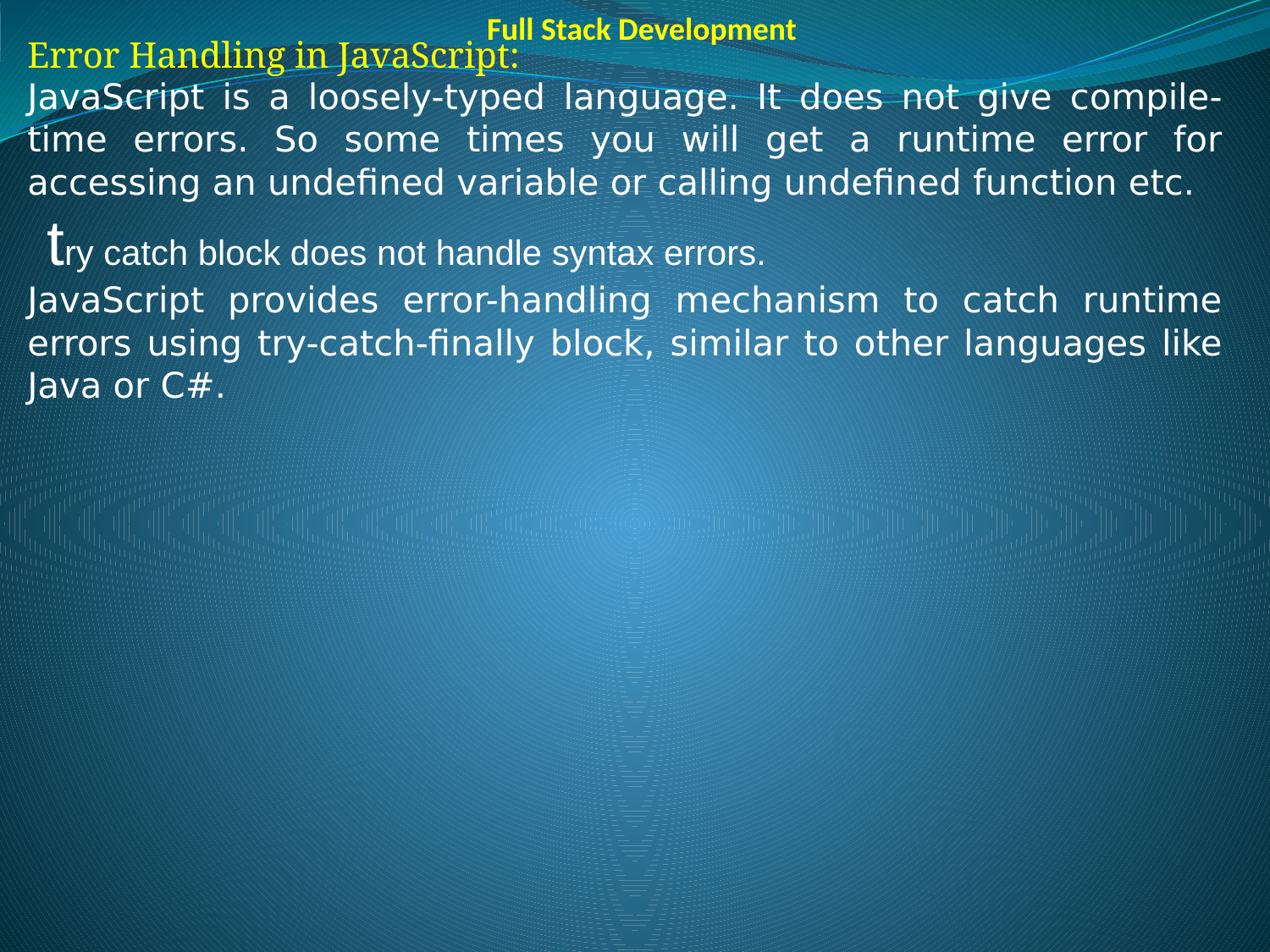

Full Stack Development

Error Handling in JavaScript:
JavaScript is a loosely-typed language. It does not give compile-time errors. So some times you will get a runtime error for accessing an undefined variable or calling undefined function etc.
  try catch block does not handle syntax errors.
JavaScript provides error-handling mechanism to catch runtime errors using try-catch-finally block, similar to other languages like Java or C#.